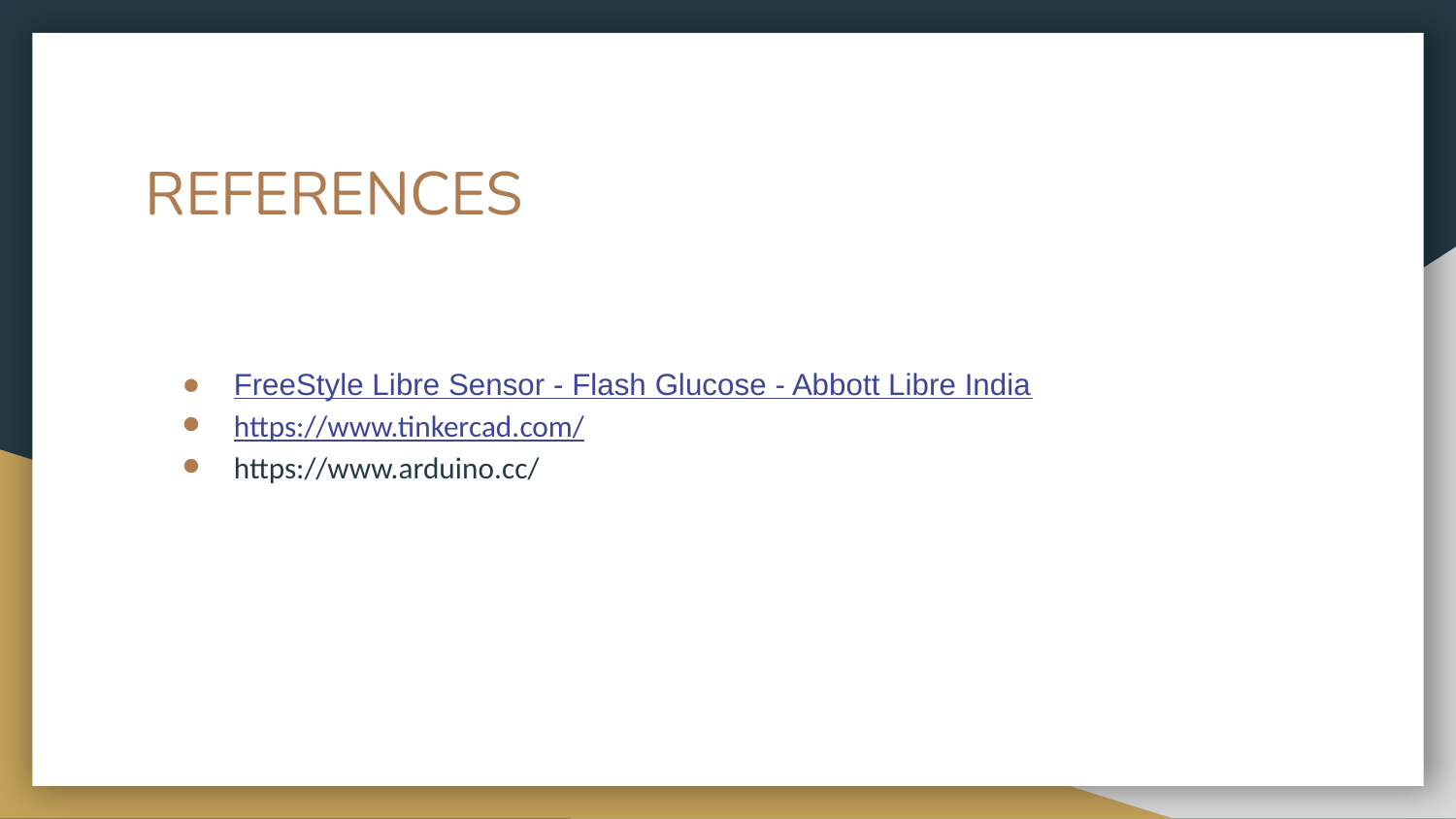

# REFERENCES
FreeStyle Libre Sensor - Flash Glucose - Abbott Libre India
https://www.tinkercad.com/
https://www.arduino.cc/